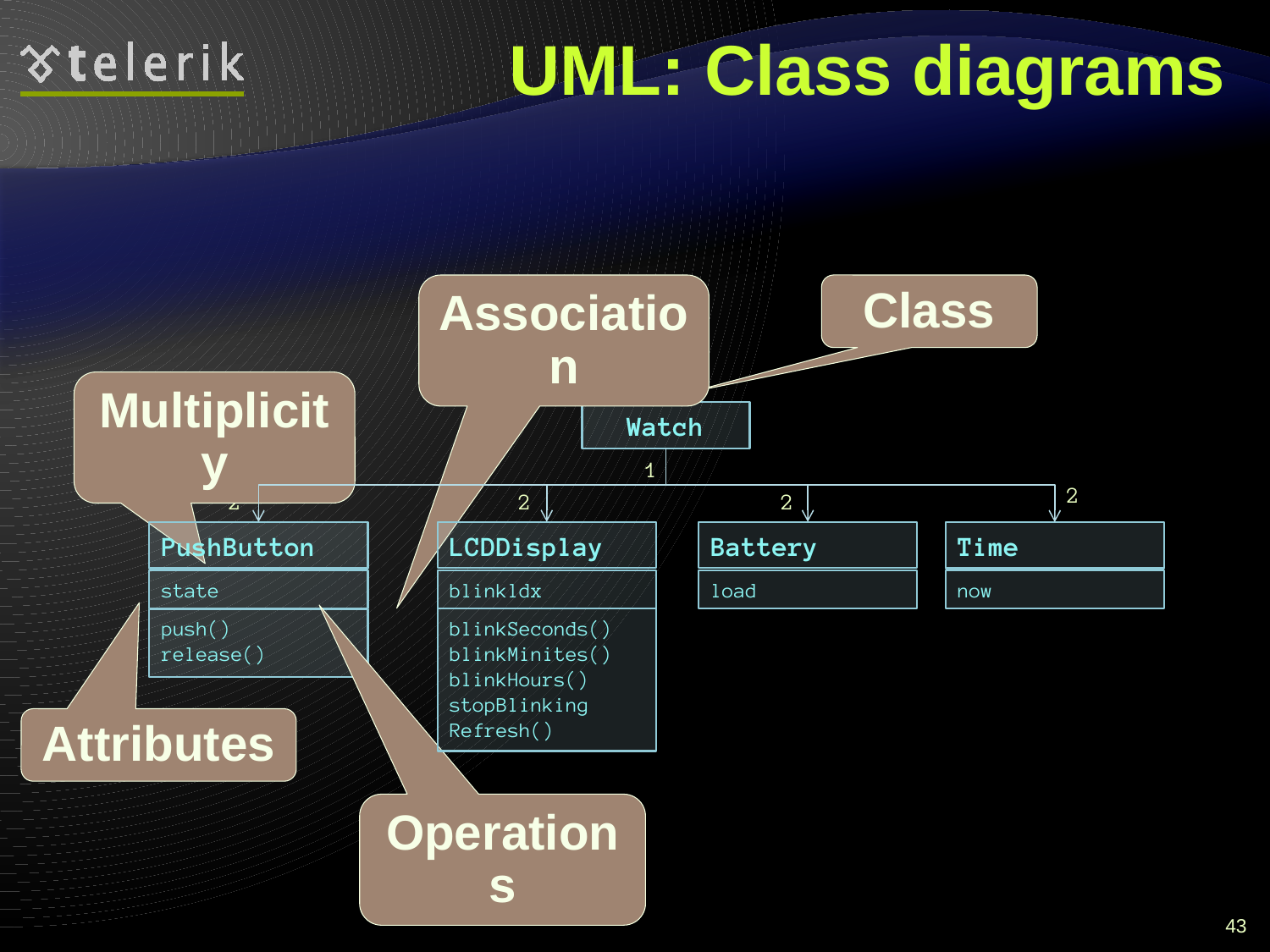

# UML: Class diagrams
Association
Class
Multiplicity
Watch
1
2
2
2
2
LCDDisplay
Battery
PushButton
Time
blinkldx
load
state
now
blinkSeconds()
blinkMinites()
blinkHours()
stopBlinking
Refresh()
push()
release()
Attributes
Operations
43